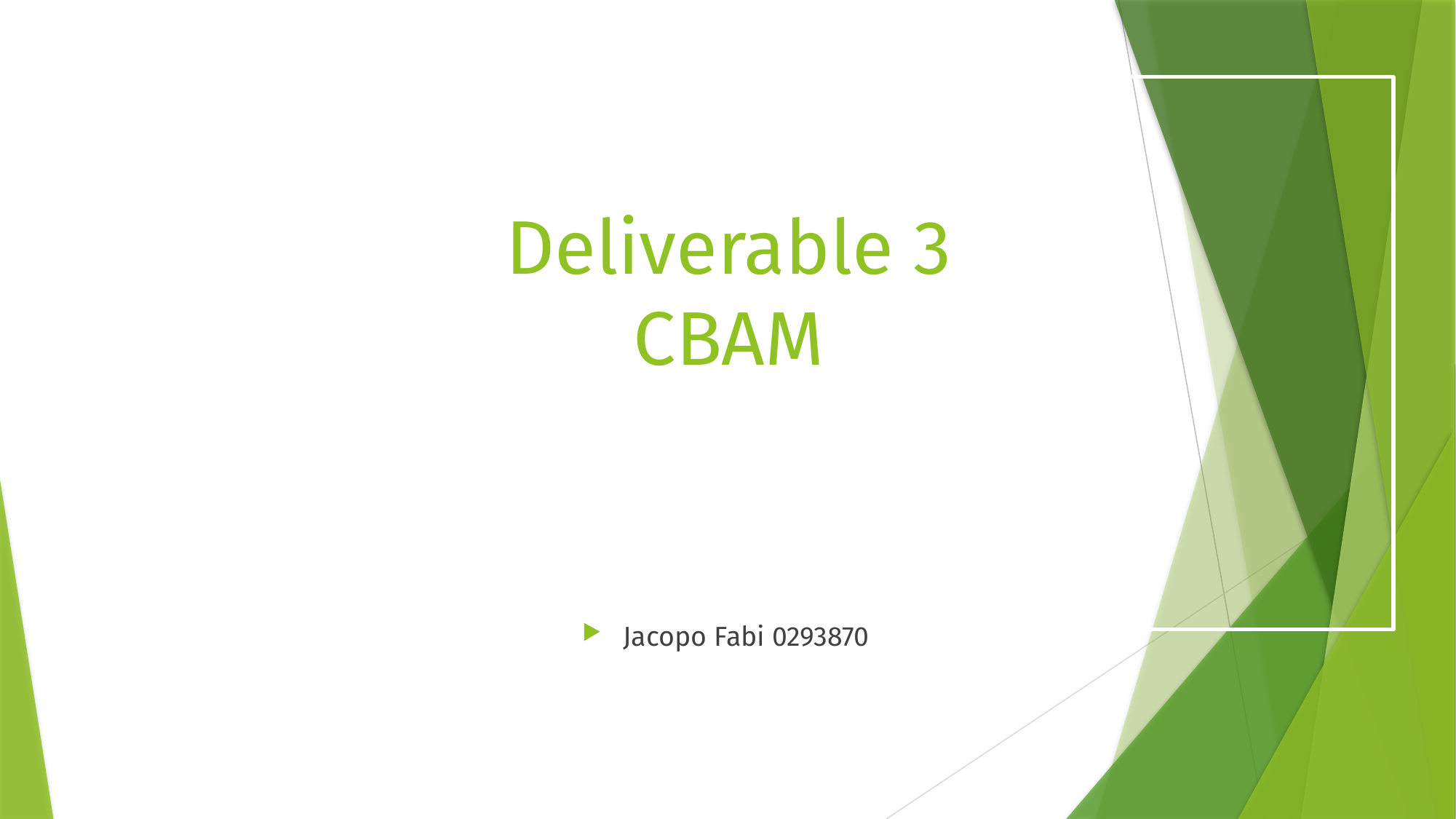

Deliverable 3
CBAM
Jacopo Fabi 0293870
Alessandro Fato - 0292165